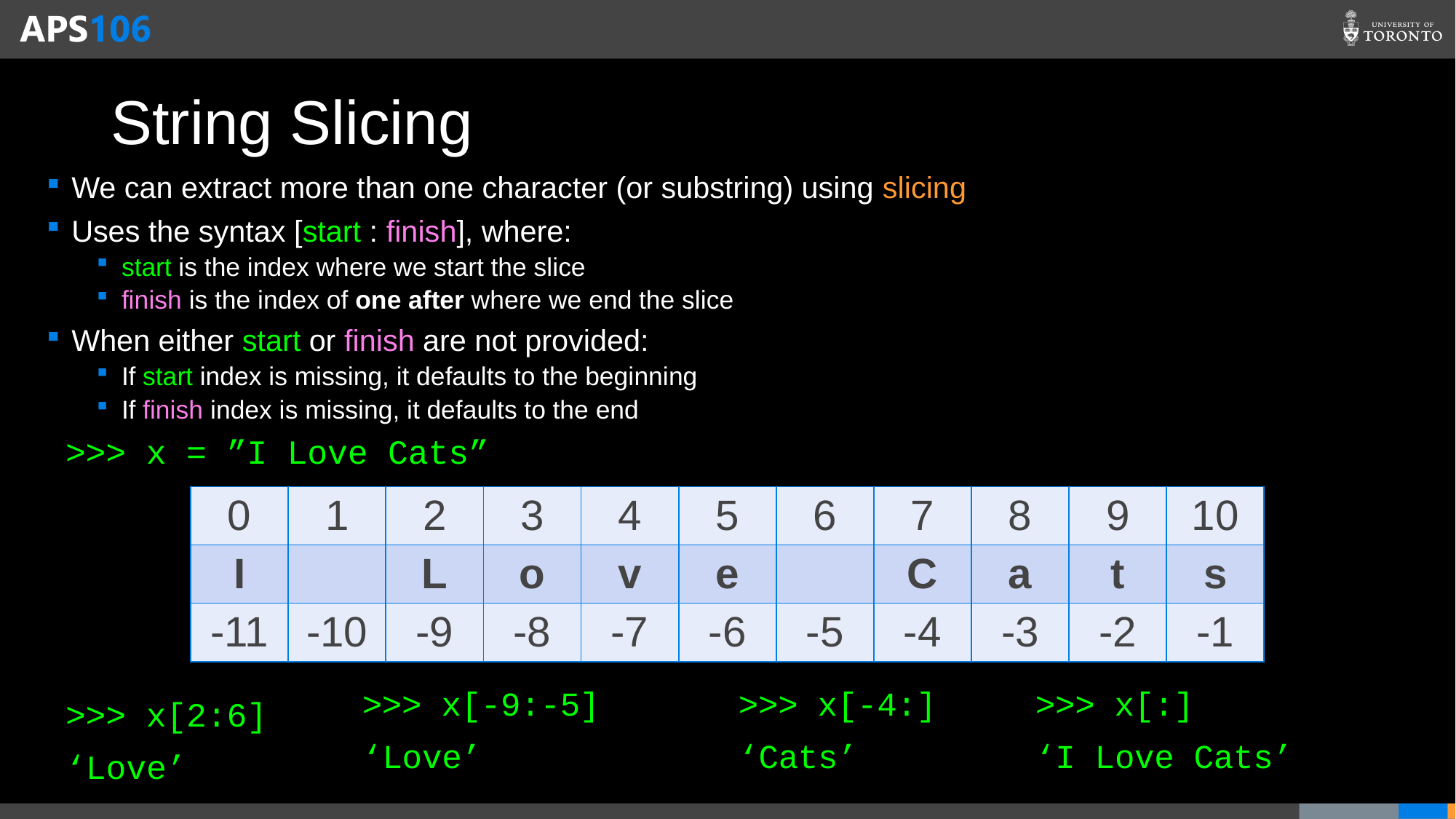

# String Slicing
We can extract more than one character (or substring) using slicing
Uses the syntax [start : finish], where:
start is the index where we start the slice
finish is the index of one after where we end the slice
When either start or finish are not provided:
If start index is missing, it defaults to the beginning
If finish index is missing, it defaults to the end

>>> x = ”I Love Cats”

>>> x[2:6]
‘Love’
| 0 | 1 | 2 | 3 | 4 | 5 | 6 | 7 | 8 | 9 | 10 |
| --- | --- | --- | --- | --- | --- | --- | --- | --- | --- | --- |
| I |  | L | o | v | e |  | C | a | t | s |
| -11 | -10 | -9 | -8 | -7 | -6 | -5 | -4 | -3 | -2 | -1 |
>>> x[:]
‘I Love Cats’
>>> x[-9:-5]
‘Love’
>>> x[-4:]
‘Cats’